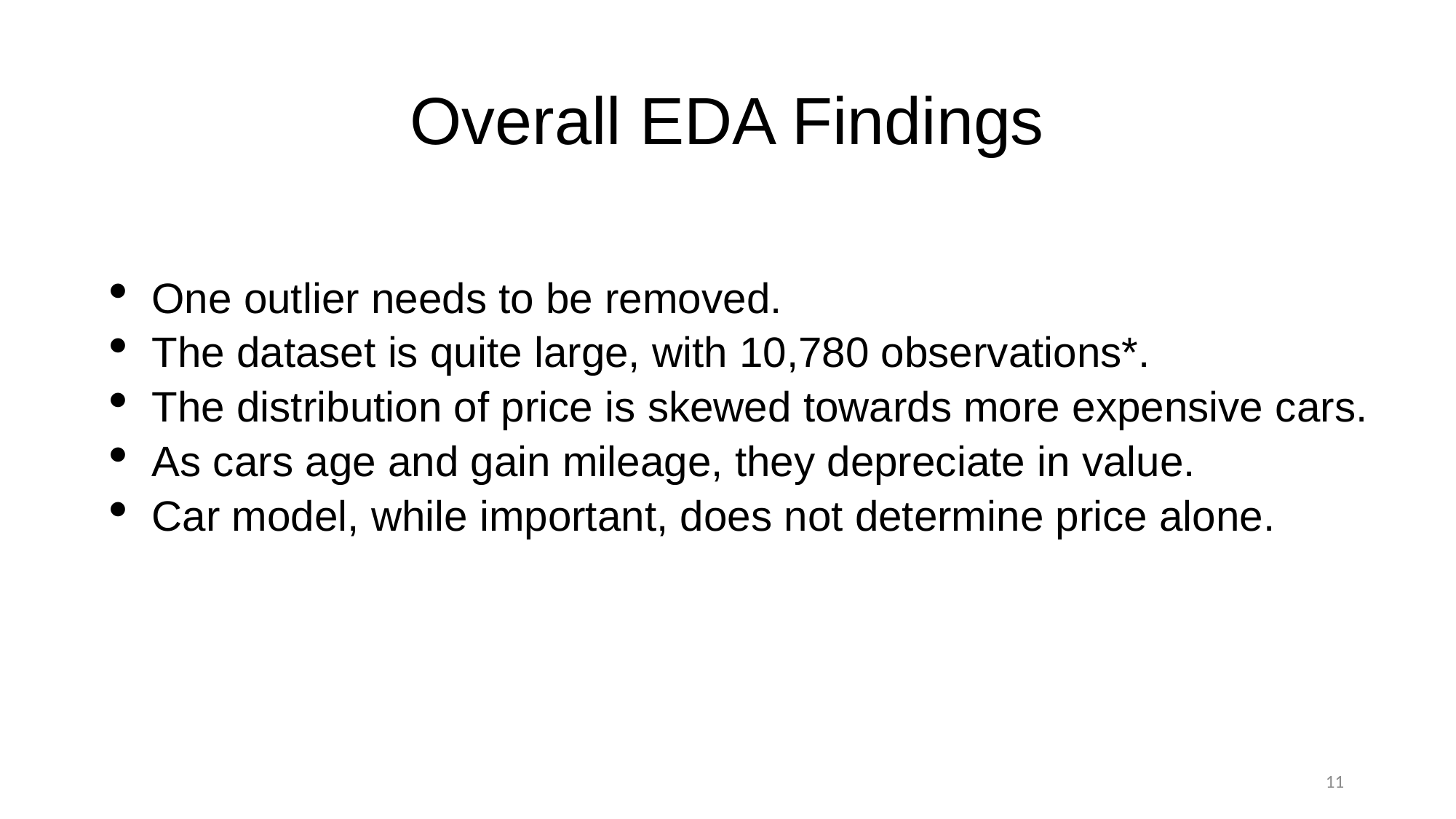

# Overall EDA Findings

One outlier needs to be removed.
The dataset is quite large, with 10,780 observations*.
The distribution of price is skewed towards more expensive cars.
As cars age and gain mileage, they depreciate in value.
Car model, while important, does not determine price alone.
11